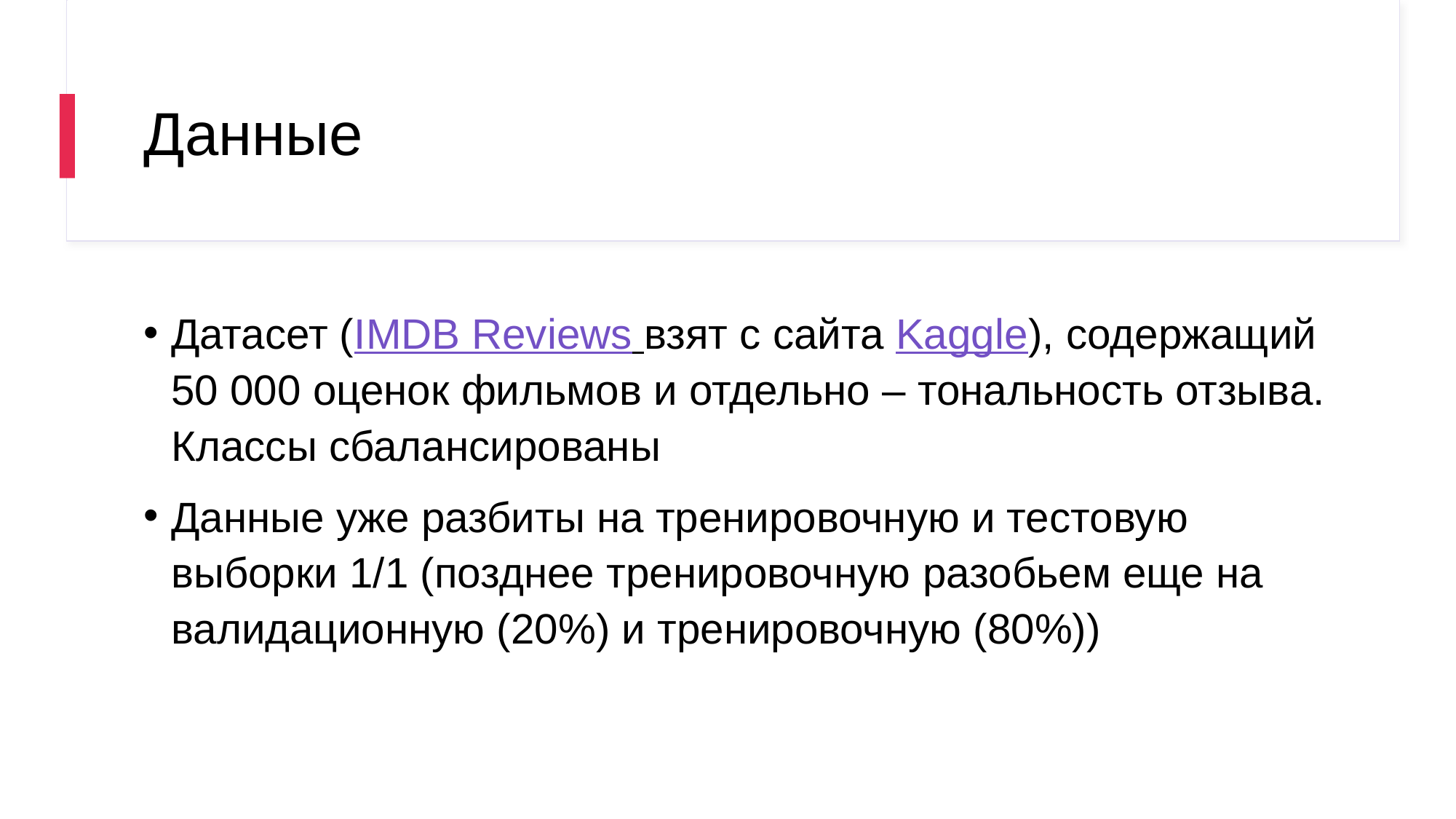

# Данные
Датасет (IMDB Reviews взят с сайта Kaggle), содержащий 50 000 оценок фильмов и отдельно – тональность отзыва. Классы сбалансированы
Данные уже разбиты на тренировочную и тестовую выборки 1/1 (позднее тренировочную разобьем еще на валидационную (20%) и тренировочную (80%))